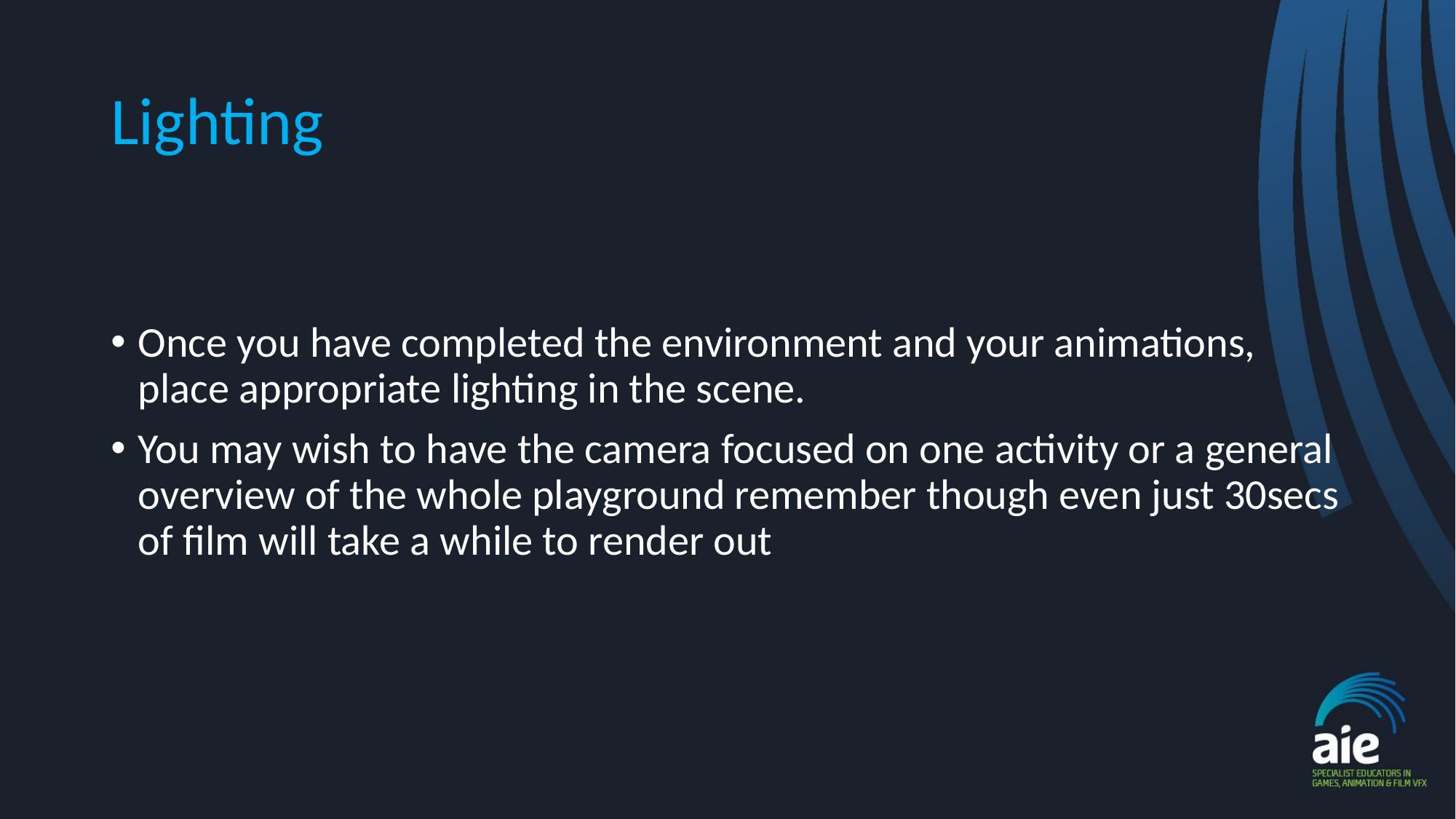

# Lighting
Once you have completed the environment and your animations, place appropriate lighting in the scene.
You may wish to have the camera focused on one activity or a general overview of the whole playground remember though even just 30secs of film will take a while to render out